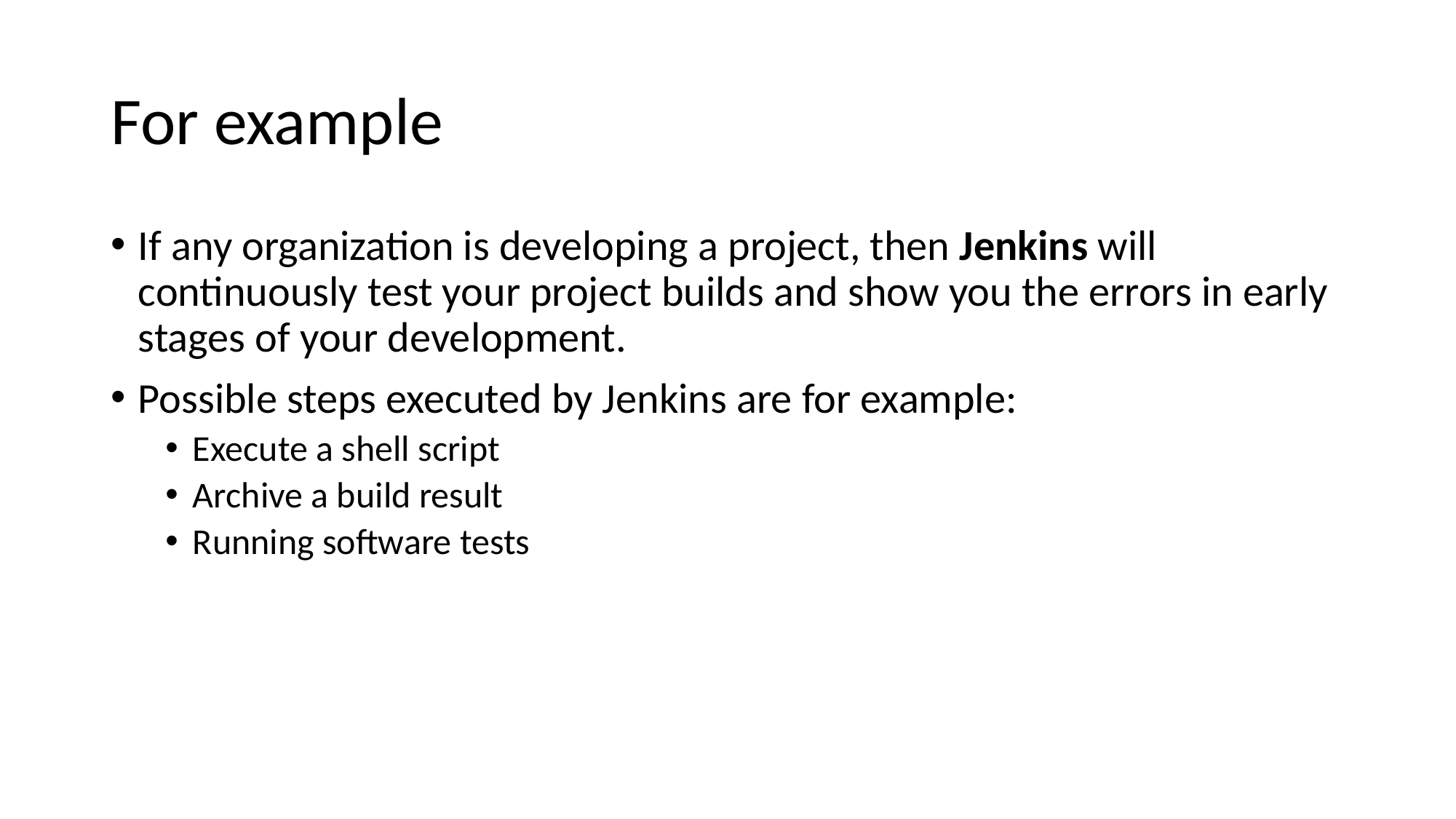

# For example
If any organization is developing a project, then Jenkins will continuously test your project builds and show you the errors in early stages of your development.
Possible steps executed by Jenkins are for example:
Execute a shell script
Archive a build result
Running software tests